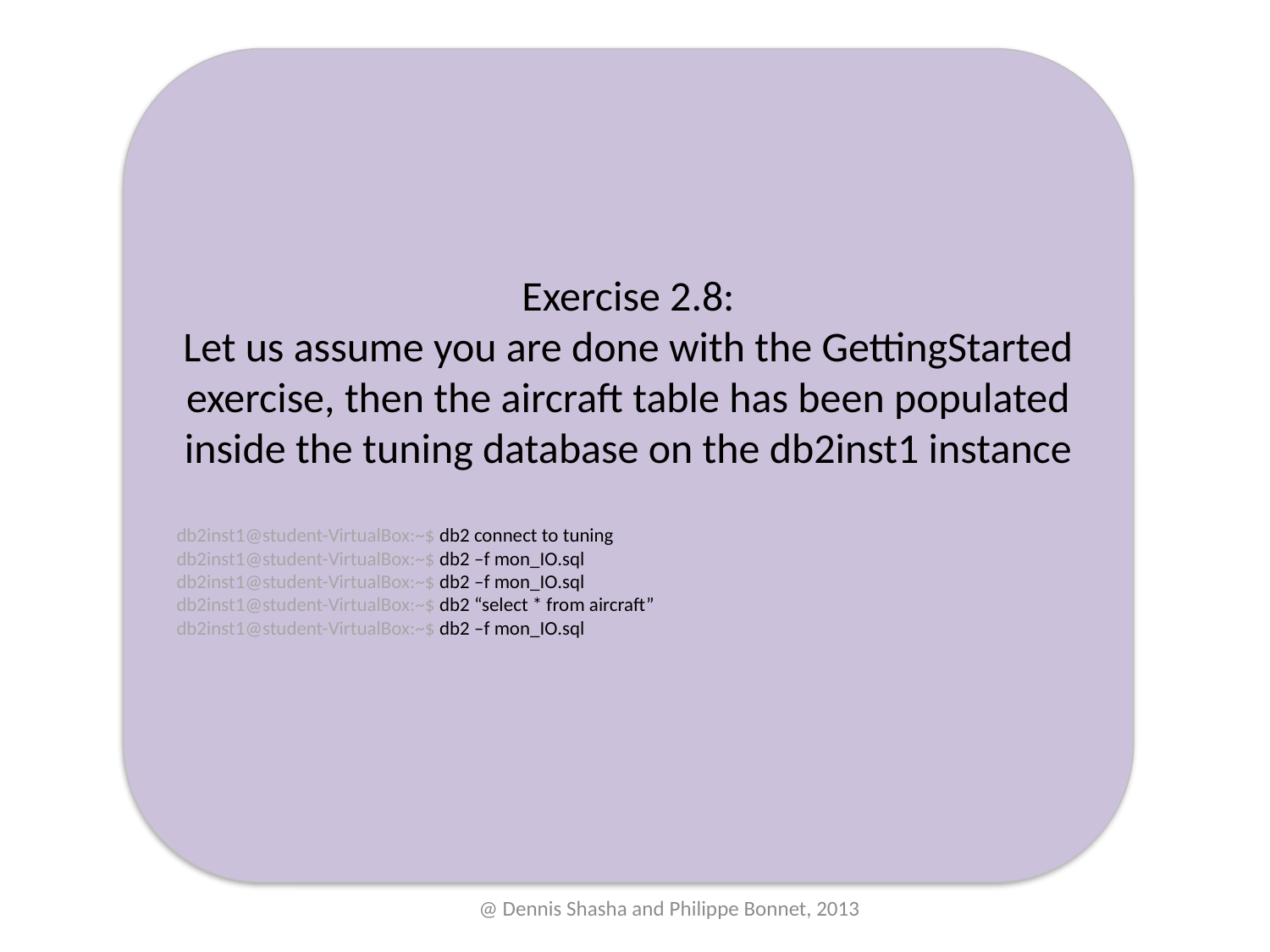

Exercise 2.8:
Let us assume you are done with the GettingStarted exercise, then the aircraft table has been populated inside the tuning database on the db2inst1 instance

db2inst1@student-VirtualBox:~$ db2 connect to tuning
db2inst1@student-VirtualBox:~$ db2 –f mon_IO.sql
db2inst1@student-VirtualBox:~$ db2 –f mon_IO.sql
db2inst1@student-VirtualBox:~$ db2 “select * from aircraft”
db2inst1@student-VirtualBox:~$ db2 –f mon_IO.sql

@ Dennis Shasha and Philippe Bonnet, 2013